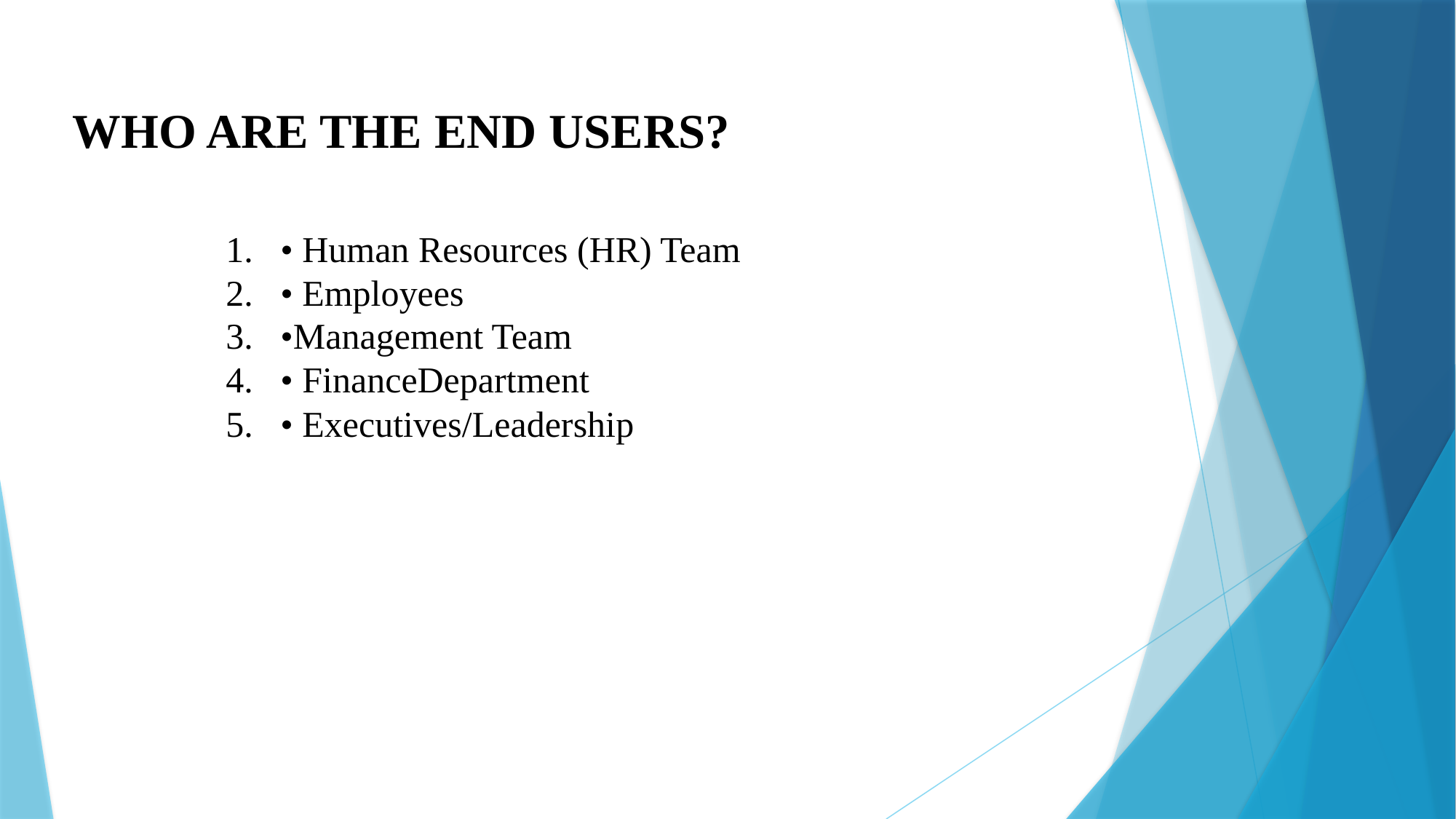

WHO ARE THE END USERS?
• Human Resources (HR) Team
• Employees
•Management Team
• FinanceDepartment
• Executives/Leadership